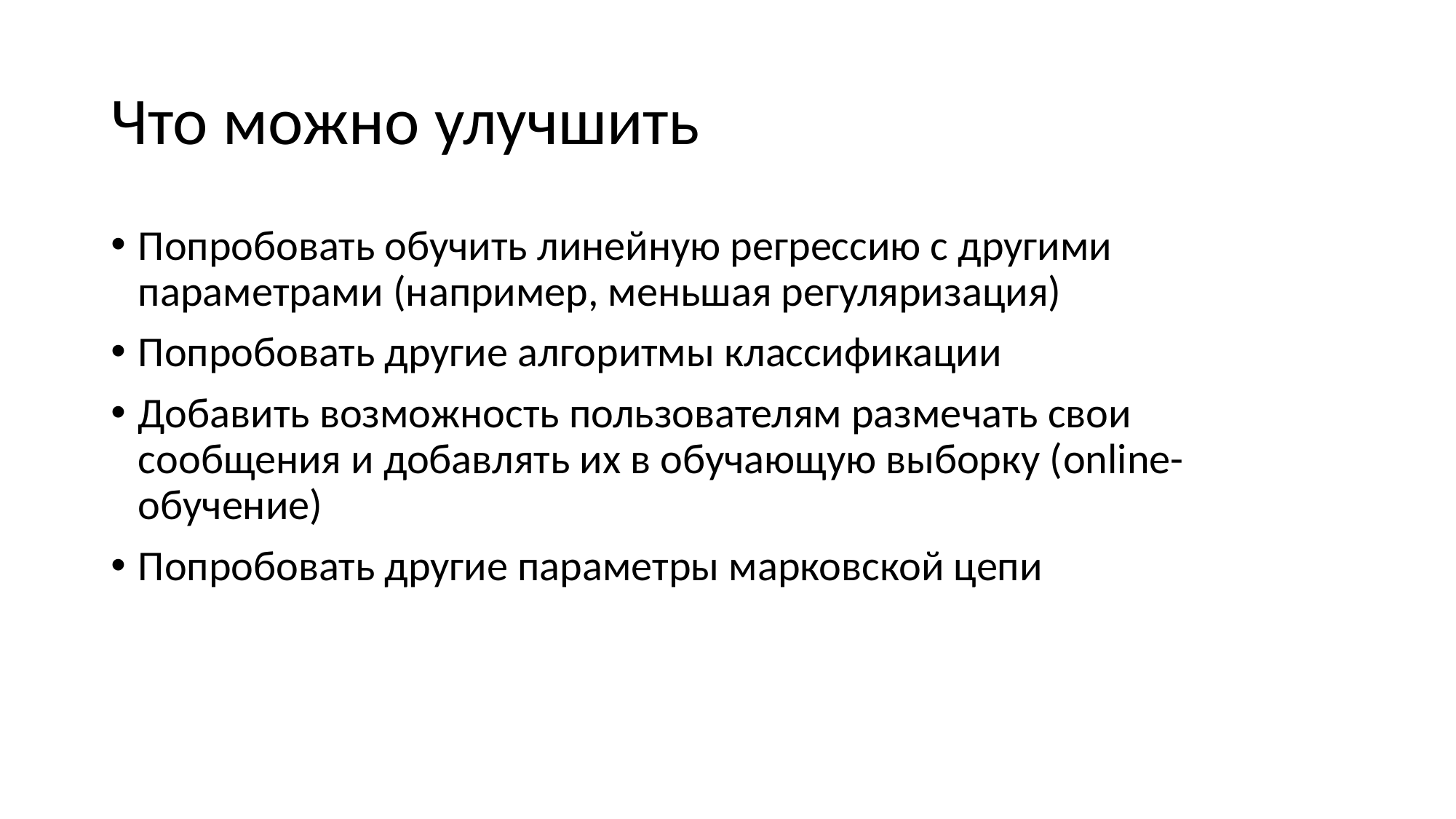

# Что можно улучшить
Попробовать обучить линейную регрессию с другими параметрами (например, меньшая регуляризация)
Попробовать другие алгоритмы классификации
Добавить возможность пользователям размечать свои сообщения и добавлять их в обучающую выборку (online-обучение)
Попробовать другие параметры марковской цепи